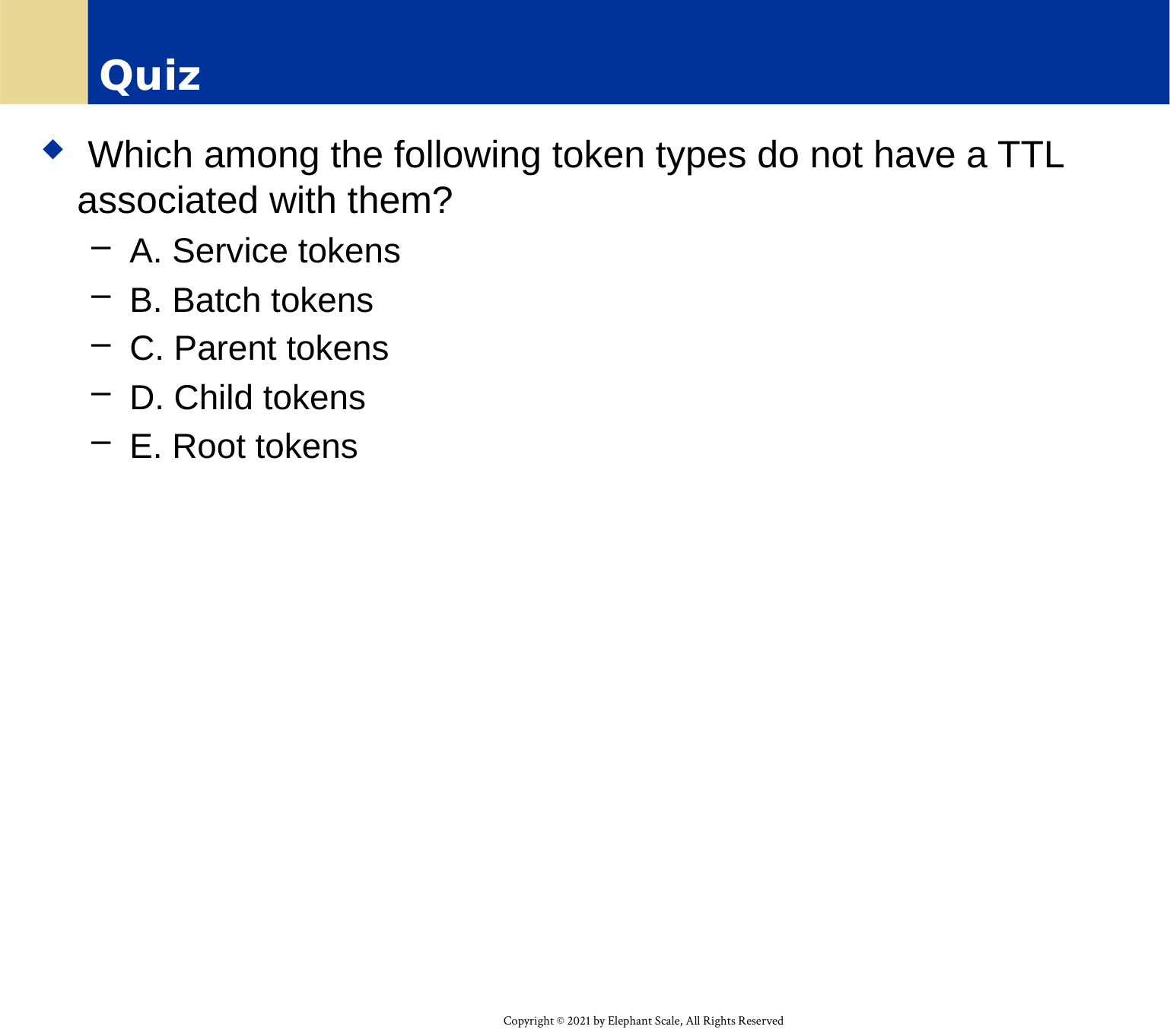

# Quiz
 Which among the following token types do not have a TTL associated with them?
 A. Service tokens
 B. Batch tokens
 C. Parent tokens
 D. Child tokens
 E. Root tokens
Copyright © 2021 by Elephant Scale, All Rights Reserved